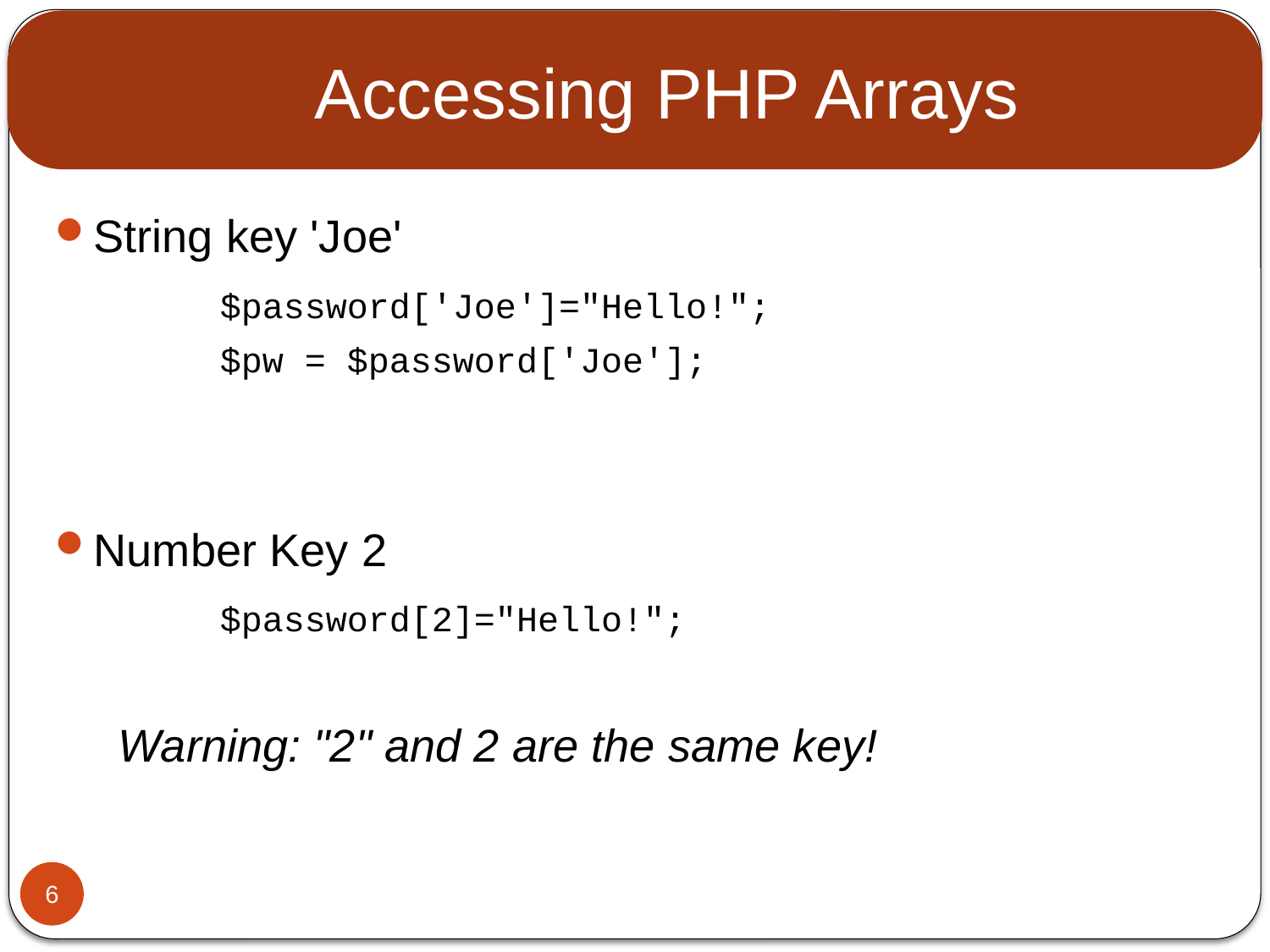

# Accessing PHP Arrays
String key 'Joe'
  		$password['Joe']="Hello!";
   	$pw = $password['Joe'];

Number Key 2
         	$password[2]="Hello!";

     Warning: "2" and 2 are the same key!
6